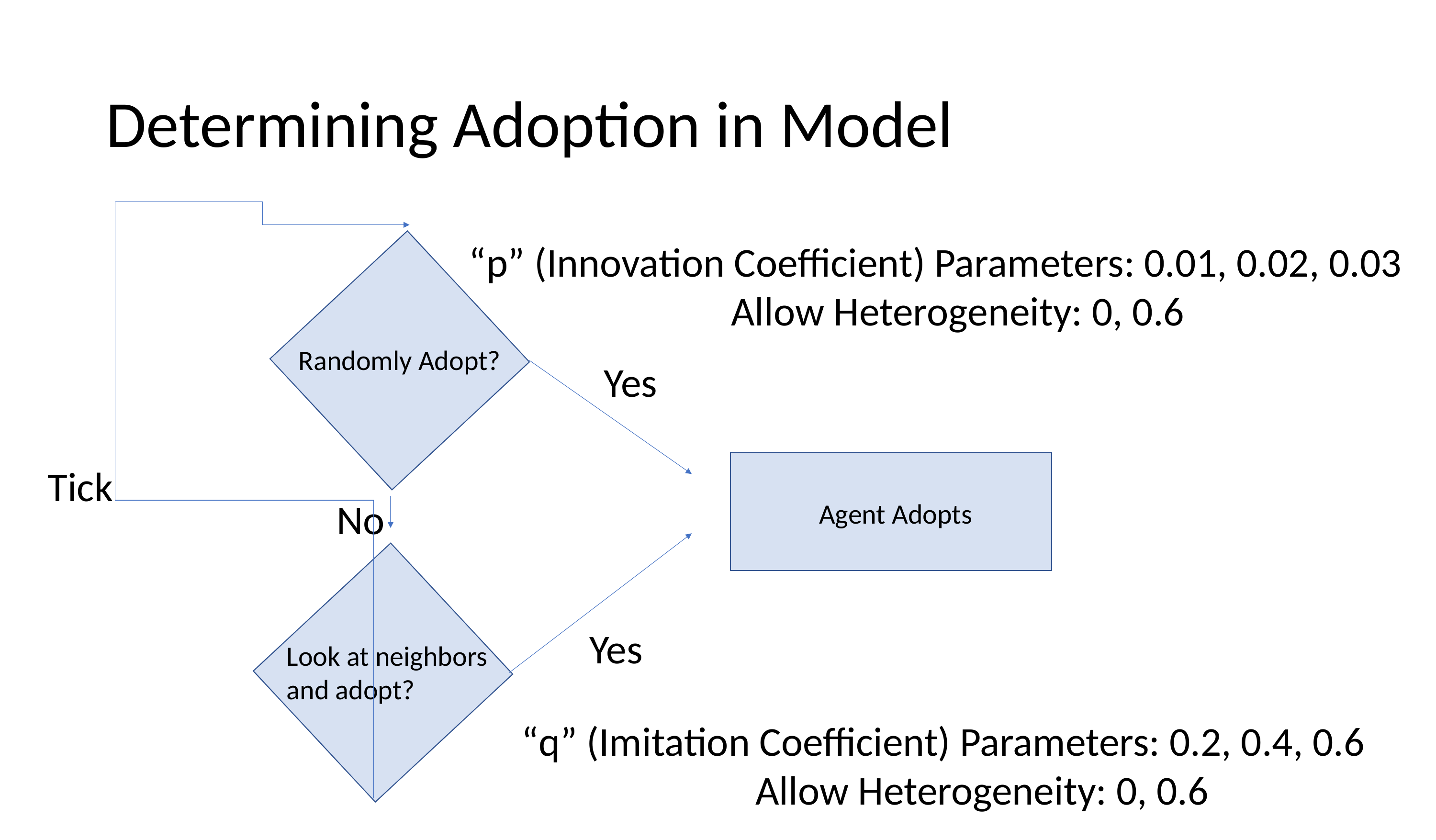

# Determining Adoption in Model
 “p” (Innovation Coefficient) Parameters: 0.01, 0.02, 0.03
			      Allow Heterogeneity: 0, 0.6

Randomly Adopt?
Yes

Tick
No
Agent Adopts

Yes
Look at neighbors and adopt?
 “q” (Imitation Coefficient) Parameters: 0.2, 0.4, 0.6
			   Allow Heterogeneity: 0, 0.6